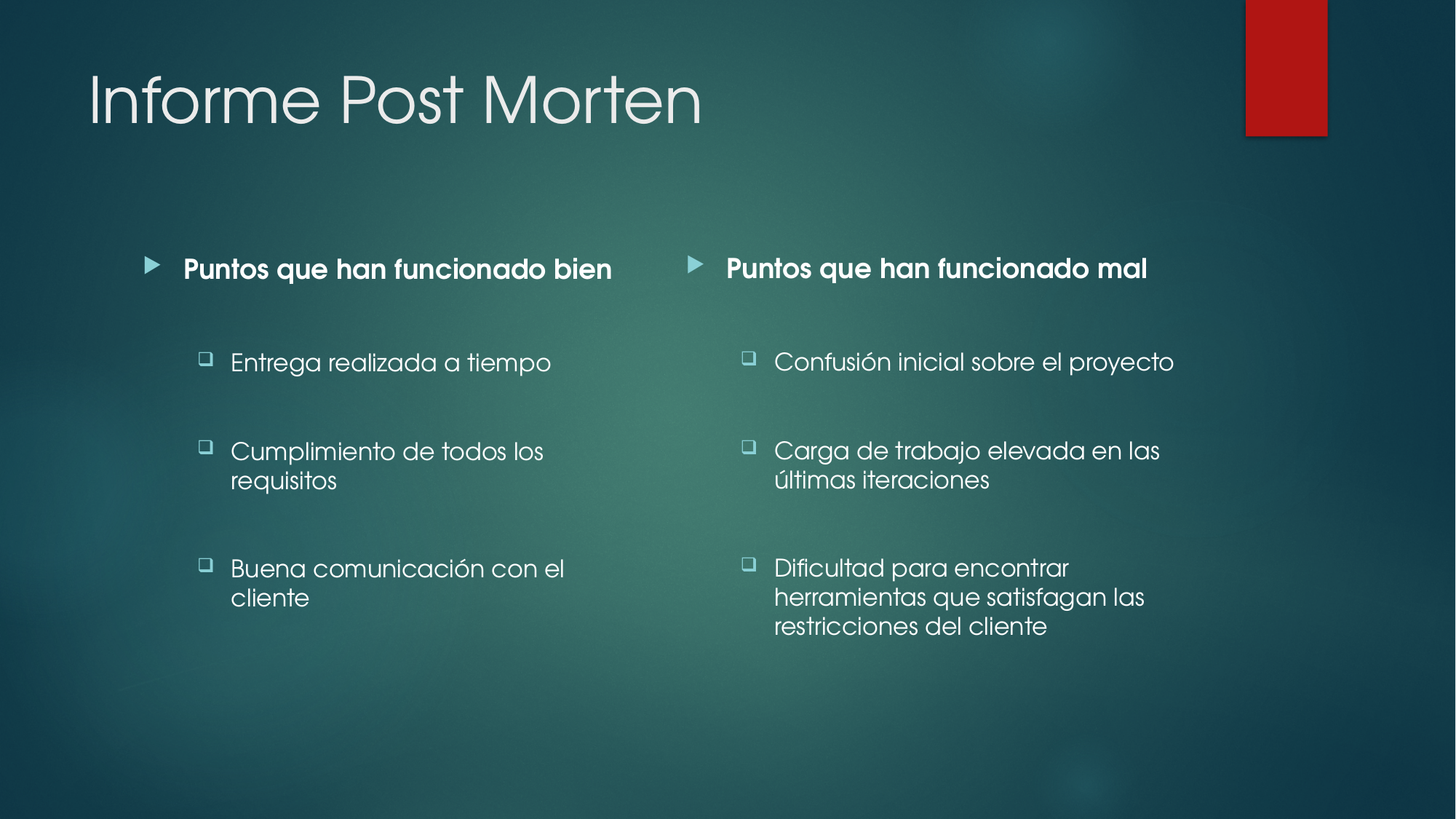

# Informe Post Morten
Puntos que han funcionado mal

Confusión inicial sobre el proyecto

Carga de trabajo elevada en las últimas iteraciones

Dificultad para encontrar herramientas que satisfagan las restricciones del cliente
Puntos que han funcionado bien

Entrega realizada a tiempo

Cumplimiento de todos los requisitos

Buena comunicación con el cliente